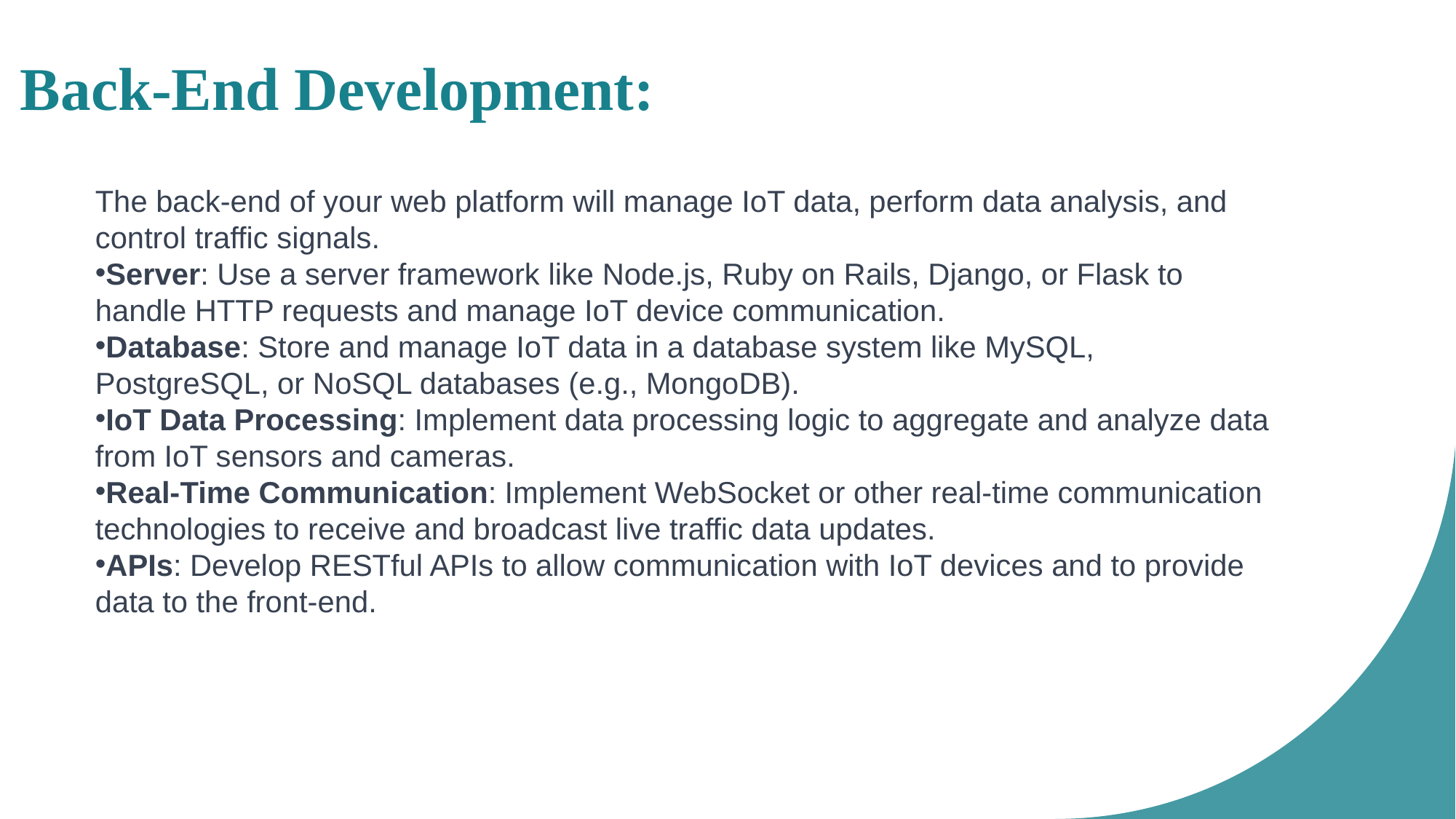

# Back-End Development:
The back-end of your web platform will manage IoT data, perform data analysis, and control traffic signals.
Server: Use a server framework like Node.js, Ruby on Rails, Django, or Flask to handle HTTP requests and manage IoT device communication.
Database: Store and manage IoT data in a database system like MySQL, PostgreSQL, or NoSQL databases (e.g., MongoDB).
IoT Data Processing: Implement data processing logic to aggregate and analyze data from IoT sensors and cameras.
Real-Time Communication: Implement WebSocket or other real-time communication technologies to receive and broadcast live traffic data updates.
APIs: Develop RESTful APIs to allow communication with IoT devices and to provide data to the front-end.